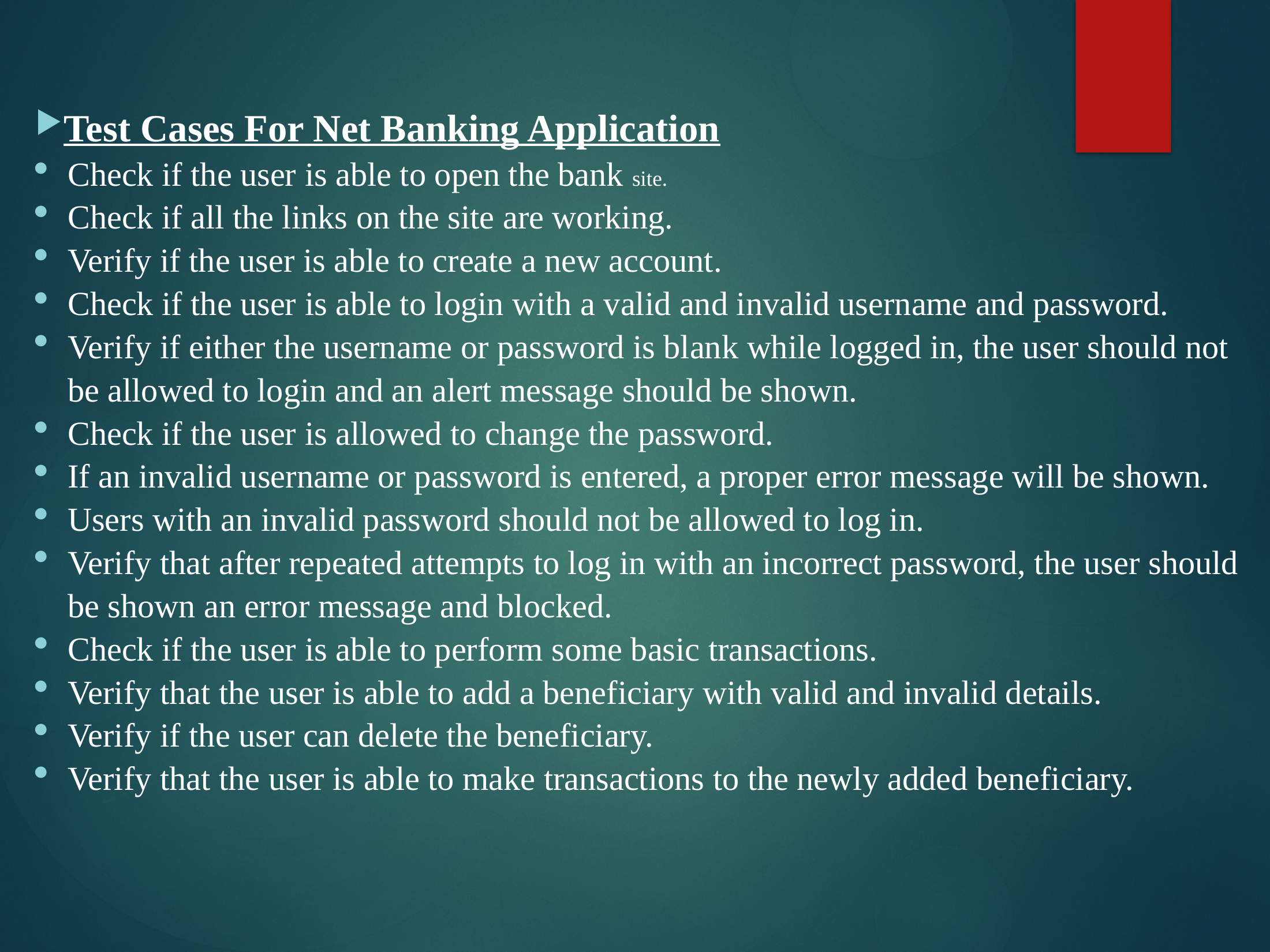

Test Cases For Net Banking Application
Check if the user is able to open the bank site.
Check if all the links on the site are working.
Verify if the user is able to create a new account.
Check if the user is able to login with a valid and invalid username and password.
Verify if either the username or password is blank while logged in, the user should not be allowed to login and an alert message should be shown.
Check if the user is allowed to change the password.
If an invalid username or password is entered, a proper error message will be shown.
Users with an invalid password should not be allowed to log in.
Verify that after repeated attempts to log in with an incorrect password, the user should be shown an error message and blocked.
Check if the user is able to perform some basic transactions.
Verify that the user is able to add a beneficiary with valid and invalid details.
Verify if the user can delete the beneficiary.
Verify that the user is able to make transactions to the newly added beneficiary.